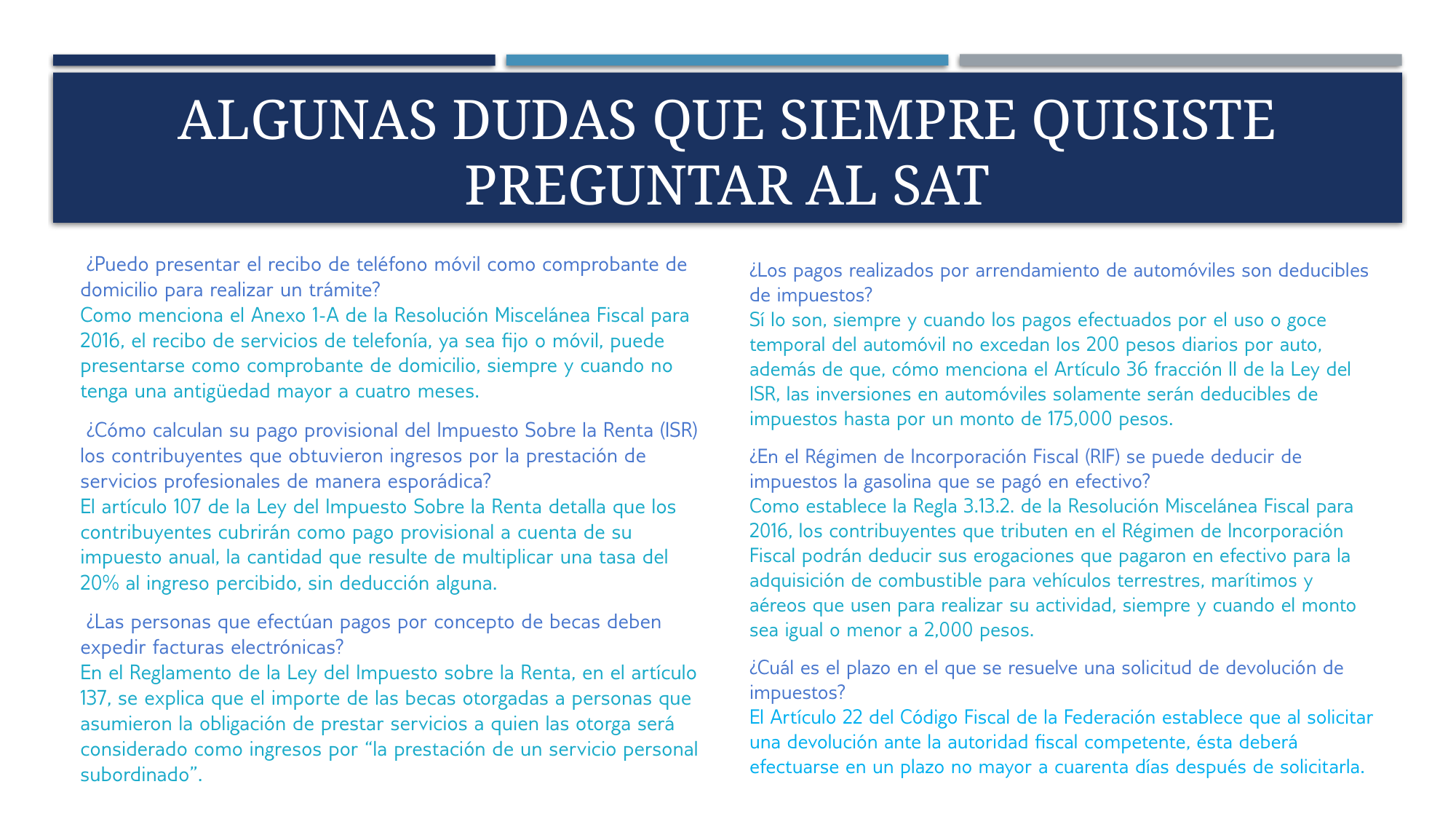

# Algunas dudas que siempre quisiste preguntar al sat
¿Los pagos realizados por arrendamiento de automóviles son deducibles de impuestos?
Sí lo son, siempre y cuando los pagos efectuados por el uso o goce temporal del automóvil no excedan los 200 pesos diarios por auto, además de que, cómo menciona el Artículo 36 fracción II de la Ley del ISR, las inversiones en automóviles solamente serán deducibles de impuestos hasta por un monto de 175,000 pesos.
¿En el Régimen de Incorporación Fiscal (RIF) se puede deducir de impuestos la gasolina que se pagó en efectivo?
Como establece la Regla 3.13.2. de la Resolución Miscelánea Fiscal para 2016, los contribuyentes que tributen en el Régimen de Incorporación Fiscal podrán deducir sus erogaciones que pagaron en efectivo para la adquisición de combustible para vehículos terrestres, marítimos y aéreos que usen para realizar su actividad, siempre y cuando el monto sea igual o menor a 2,000 pesos.
¿Cuál es el plazo en el que se resuelve una solicitud de devolución de impuestos?
El Artículo 22 del Código Fiscal de la Federación establece que al solicitar una devolución ante la autoridad fiscal competente, ésta deberá efectuarse en un plazo no mayor a cuarenta días después de solicitarla.
 ¿Puedo presentar el recibo de teléfono móvil como comprobante de domicilio para realizar un trámite?
Como menciona el Anexo 1-A de la Resolución Miscelánea Fiscal para 2016, el recibo de servicios de telefonía, ya sea fijo o móvil, puede presentarse como comprobante de domicilio, siempre y cuando no tenga una antigüedad mayor a cuatro meses.
 ¿Cómo calculan su pago provisional del Impuesto Sobre la Renta (ISR) los contribuyentes que obtuvieron ingresos por la prestación de servicios profesionales de manera esporádica?
El artículo 107 de la Ley del Impuesto Sobre la Renta detalla que los contribuyentes cubrirán como pago provisional a cuenta de su impuesto anual, la cantidad que resulte de multiplicar una tasa del 20% al ingreso percibido, sin deducción alguna.
 ¿Las personas que efectúan pagos por concepto de becas deben expedir facturas electrónicas?
En el Reglamento de la Ley del Impuesto sobre la Renta, en el artículo 137, se explica que el importe de las becas otorgadas a personas que asumieron la obligación de prestar servicios a quien las otorga será considerado como ingresos por “la prestación de un servicio personal subordinado”.